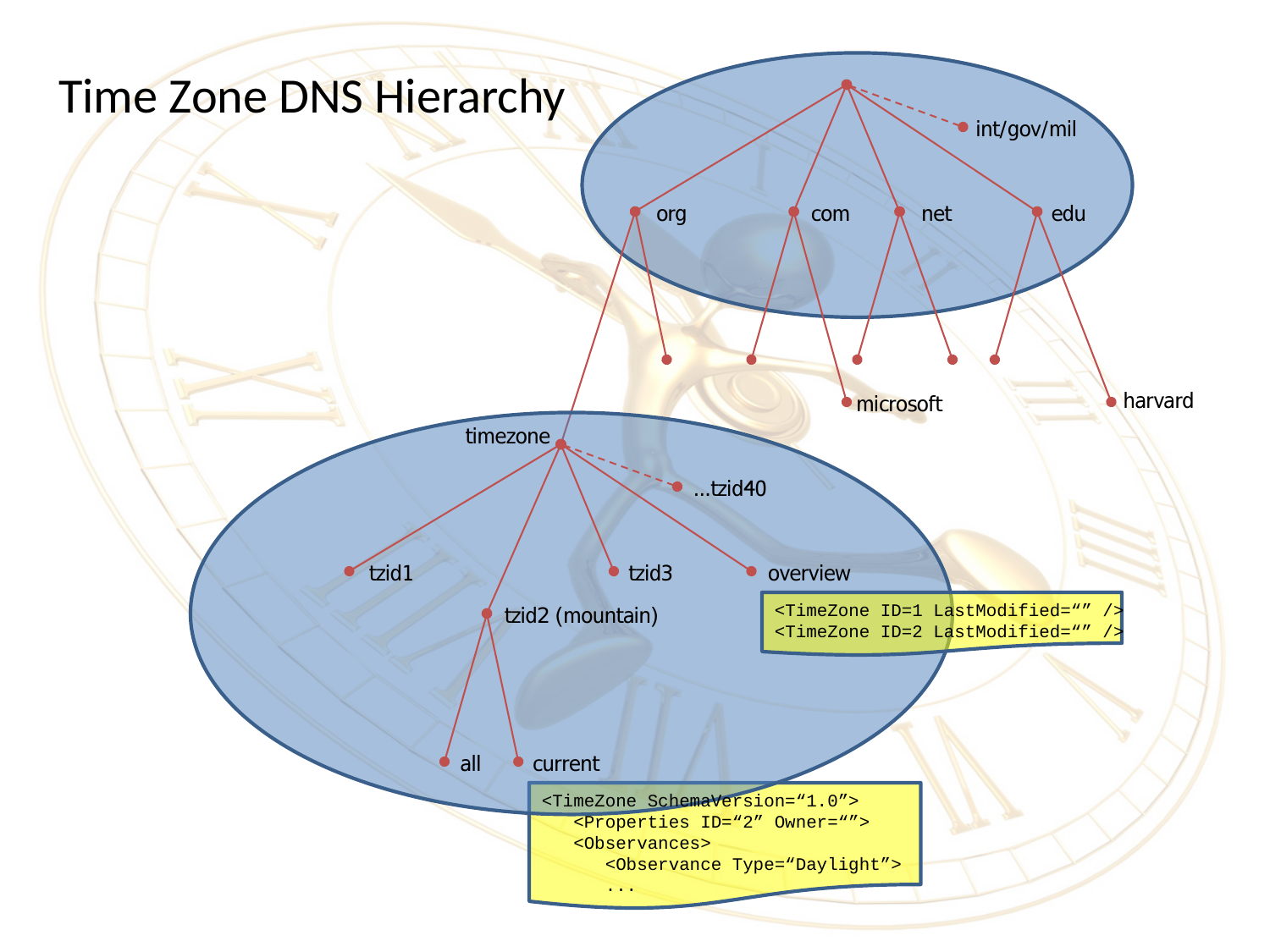

# Time Zone DNS Hierarchy

int/gov/mil
org
com
net
edu
harvard
microsoft

timezone
…tzid40
tzid1
tzid3
overview

<TimeZone ID=1 LastModified=“” />
<TimeZone ID=2 LastModified=“” />
tzid2 (mountain)
all
current

<TimeZone SchemaVersion=“1.0”>
   <Properties ID=“2” Owner=“”>
   <Observances>
      <Observance Type=“Daylight”>
      ...